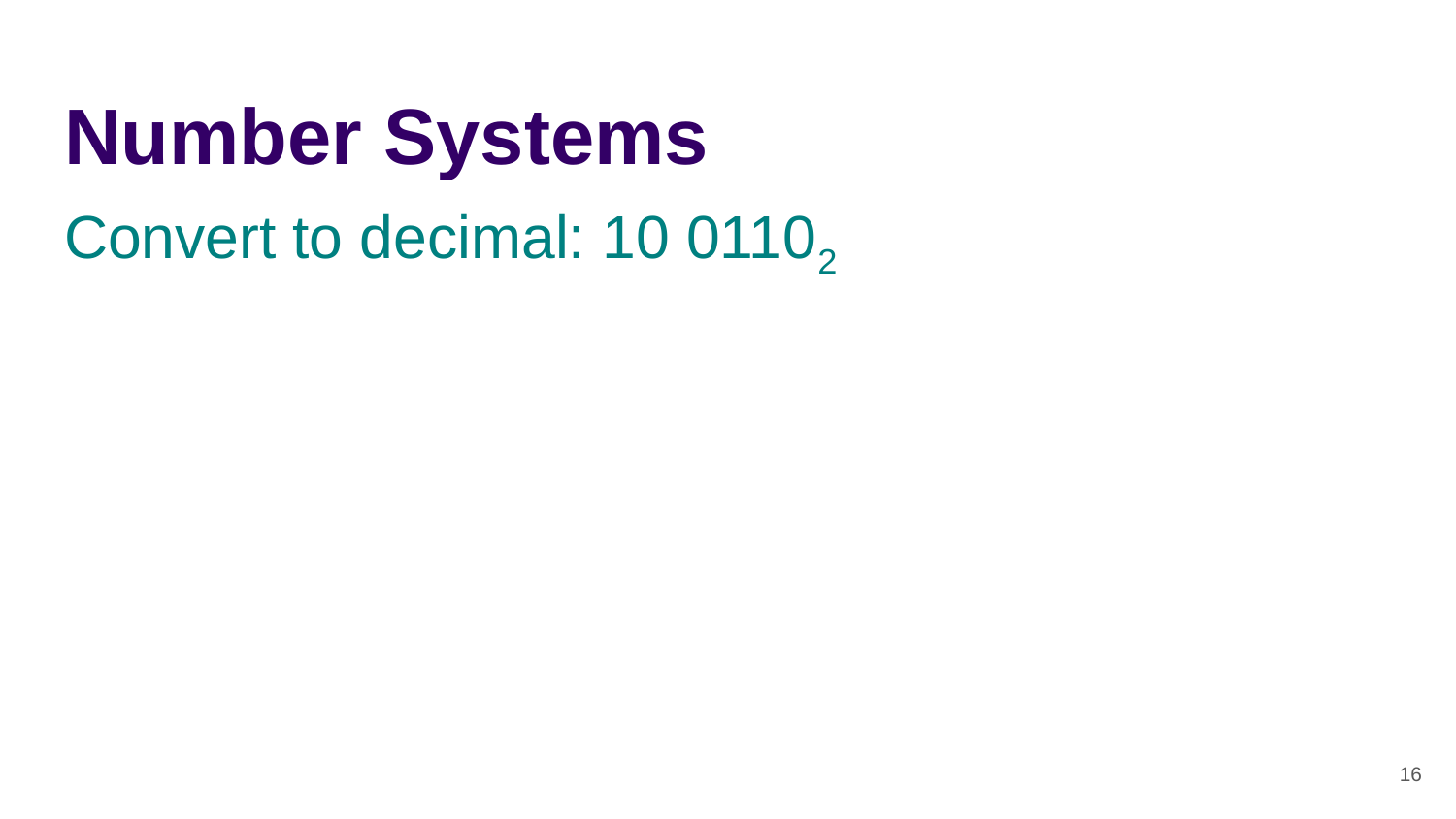

# Number Systems
Convert to decimal: 10 01102

16